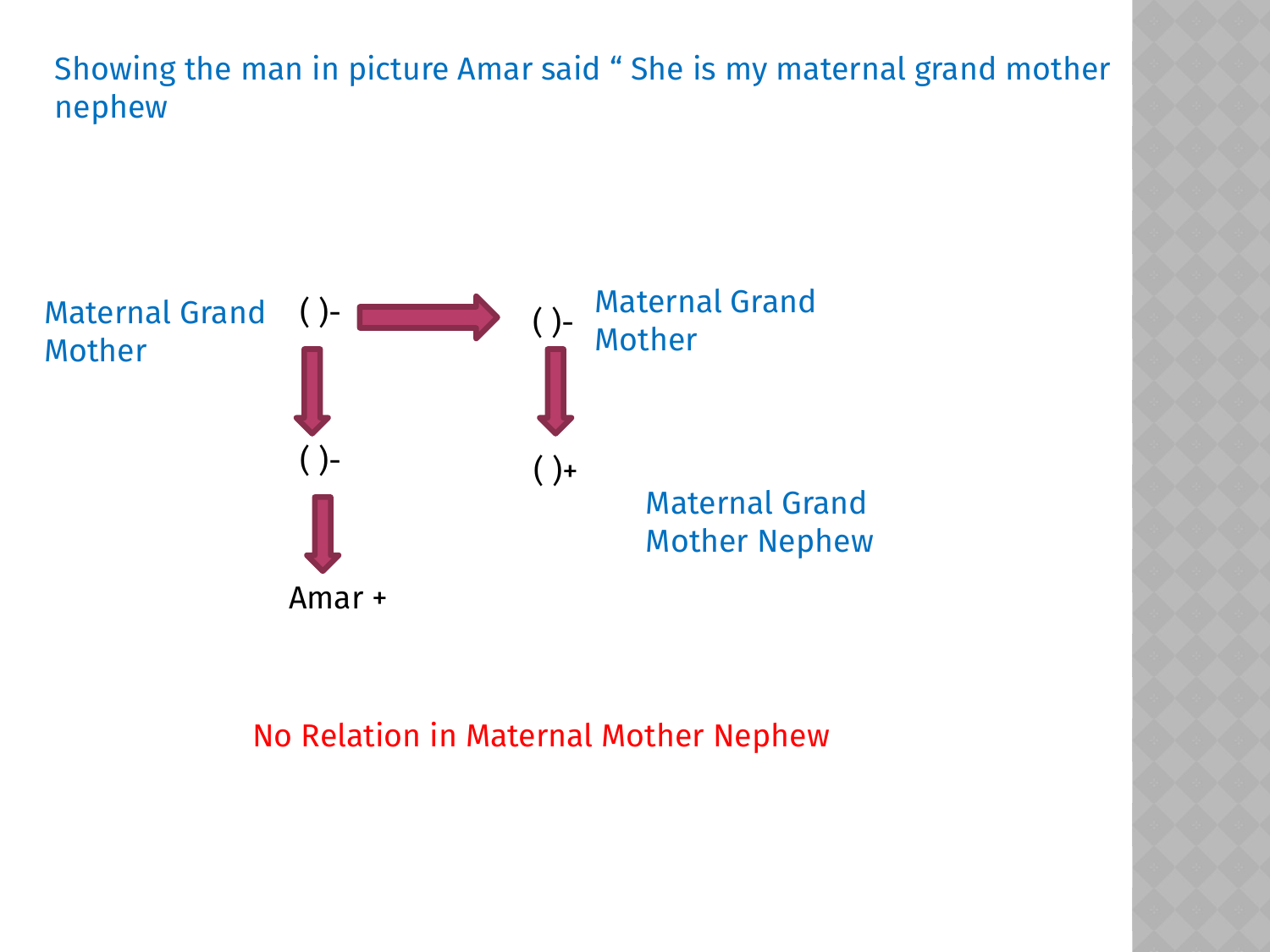

Showing the man in picture Amar said “ She is my maternal grand mother
nephew
Maternal Grand
Mother
Maternal Grand
Mother
( )-

( )-

( )-
( )+
Maternal Grand
Mother Nephew

Amar +
No Relation in Maternal Mother Nephew